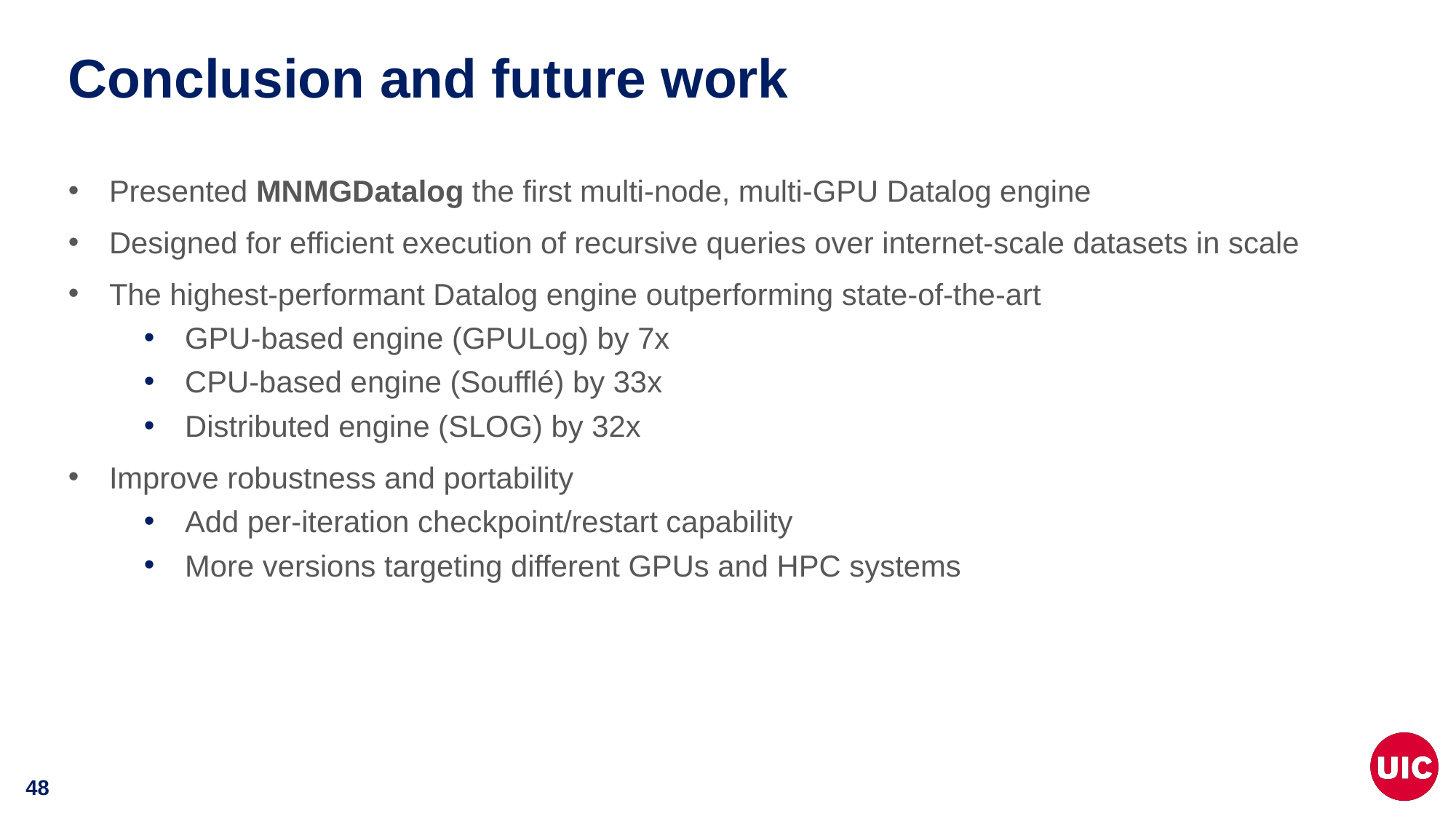

# Conclusion and future work
Presented MNMGDatalog the first multi-node, multi-GPU Datalog engine
Designed for efficient execution of recursive queries over internet-scale datasets in scale
The highest-performant Datalog engine outperforming state-of-the-art
GPU-based engine (GPULog) by 7x
CPU-based engine (Soufflé) by 33x
Distributed engine (SLOG) by 32x
Improve robustness and portability
Add per-iteration checkpoint/restart capability
More versions targeting different GPUs and HPC systems